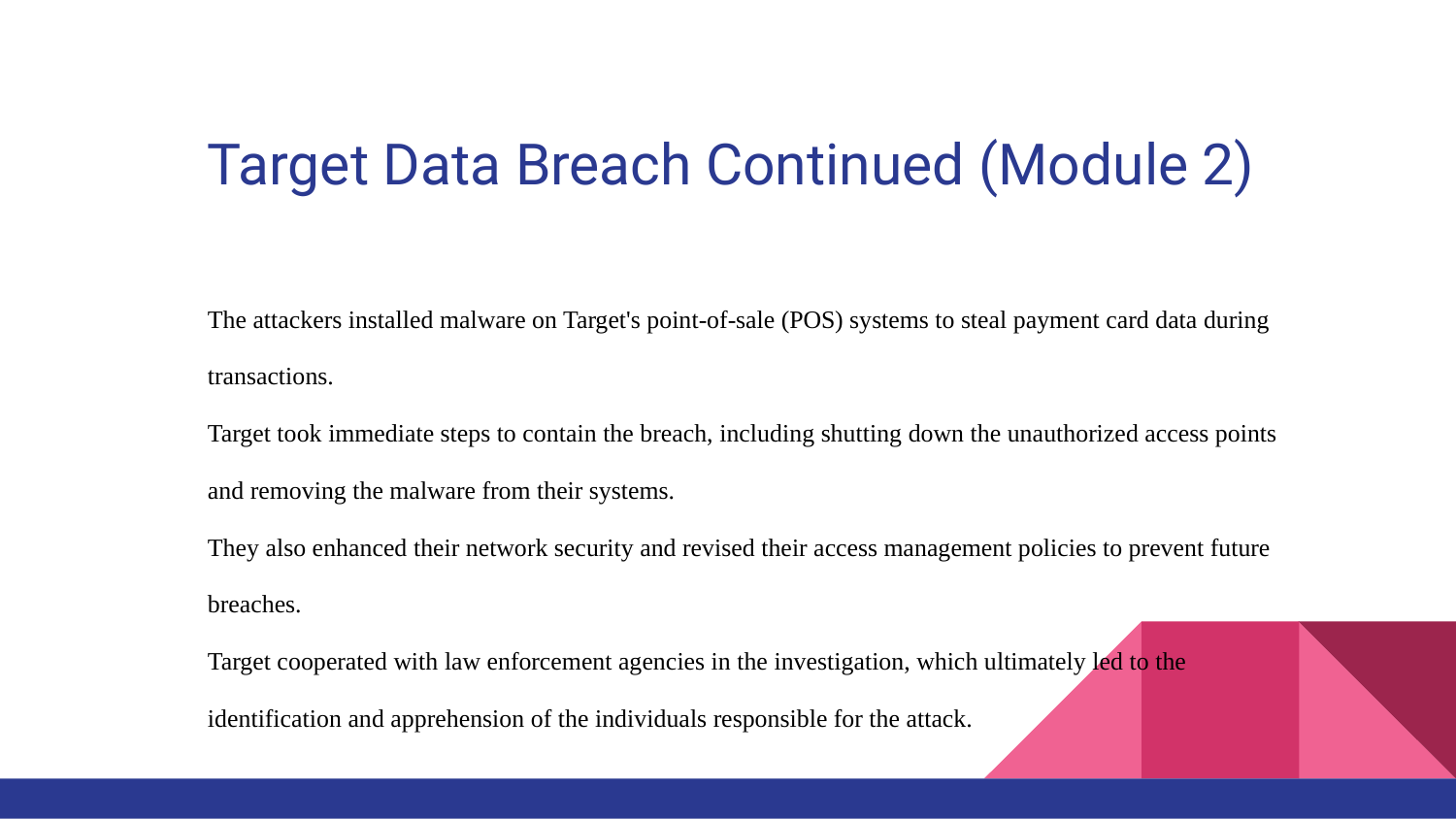

# Target Data Breach Continued (Module 2)
The attackers installed malware on Target's point-of-sale (POS) systems to steal payment card data during transactions.
Target took immediate steps to contain the breach, including shutting down the unauthorized access points and removing the malware from their systems.
They also enhanced their network security and revised their access management policies to prevent future breaches.
Target cooperated with law enforcement agencies in the investigation, which ultimately led to the identification and apprehension of the individuals responsible for the attack.